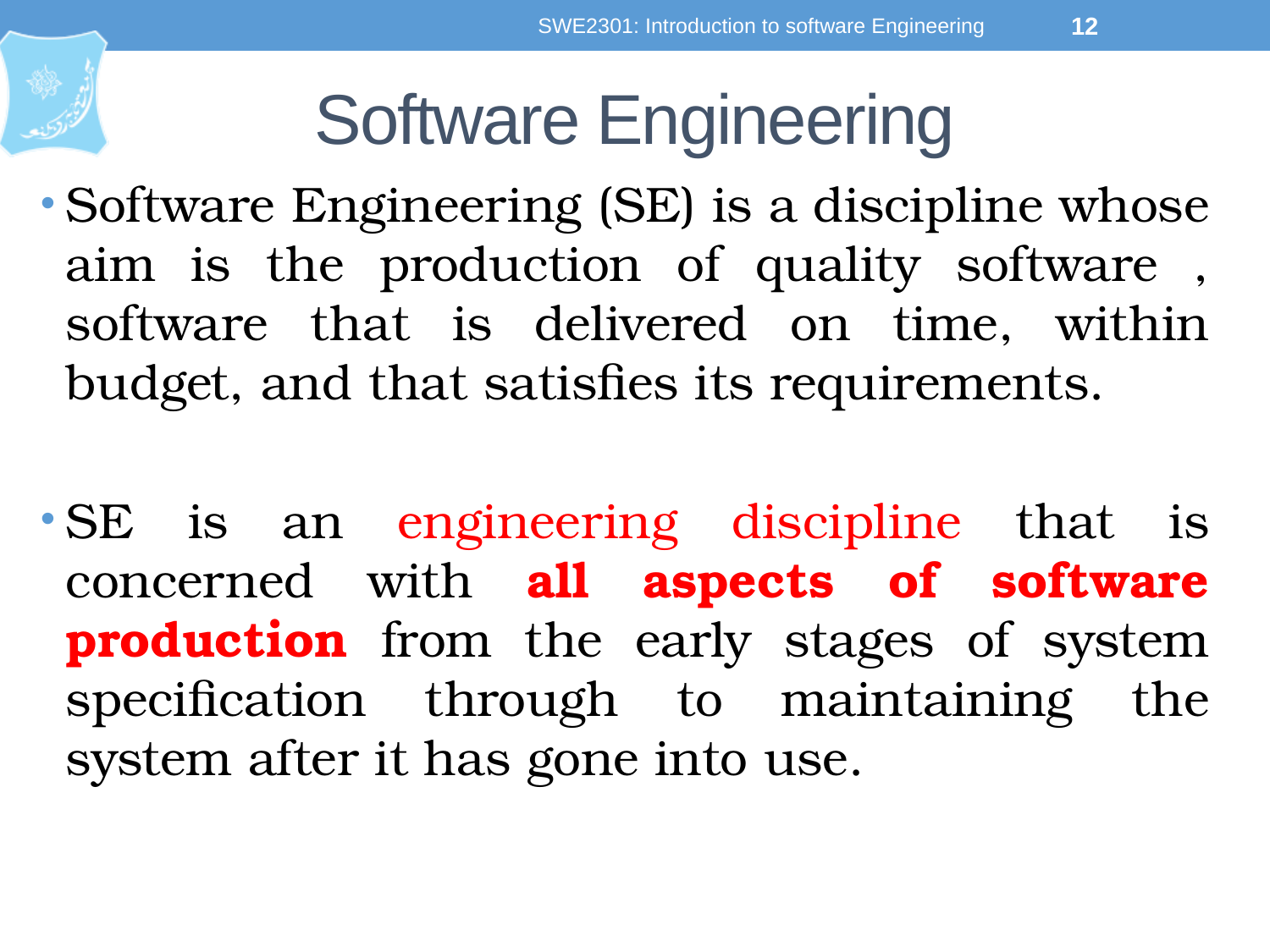

SWE2301: Introduction to software Engineering
12
# Software Engineering
Software Engineering (SE) is a discipline whose aim is the production of quality software , software that is delivered on time, within budget, and that satisfies its requirements.

SE is an engineering discipline that is concerned with all aspects of software production from the early stages of system specification through to maintaining the system after it has gone into use.